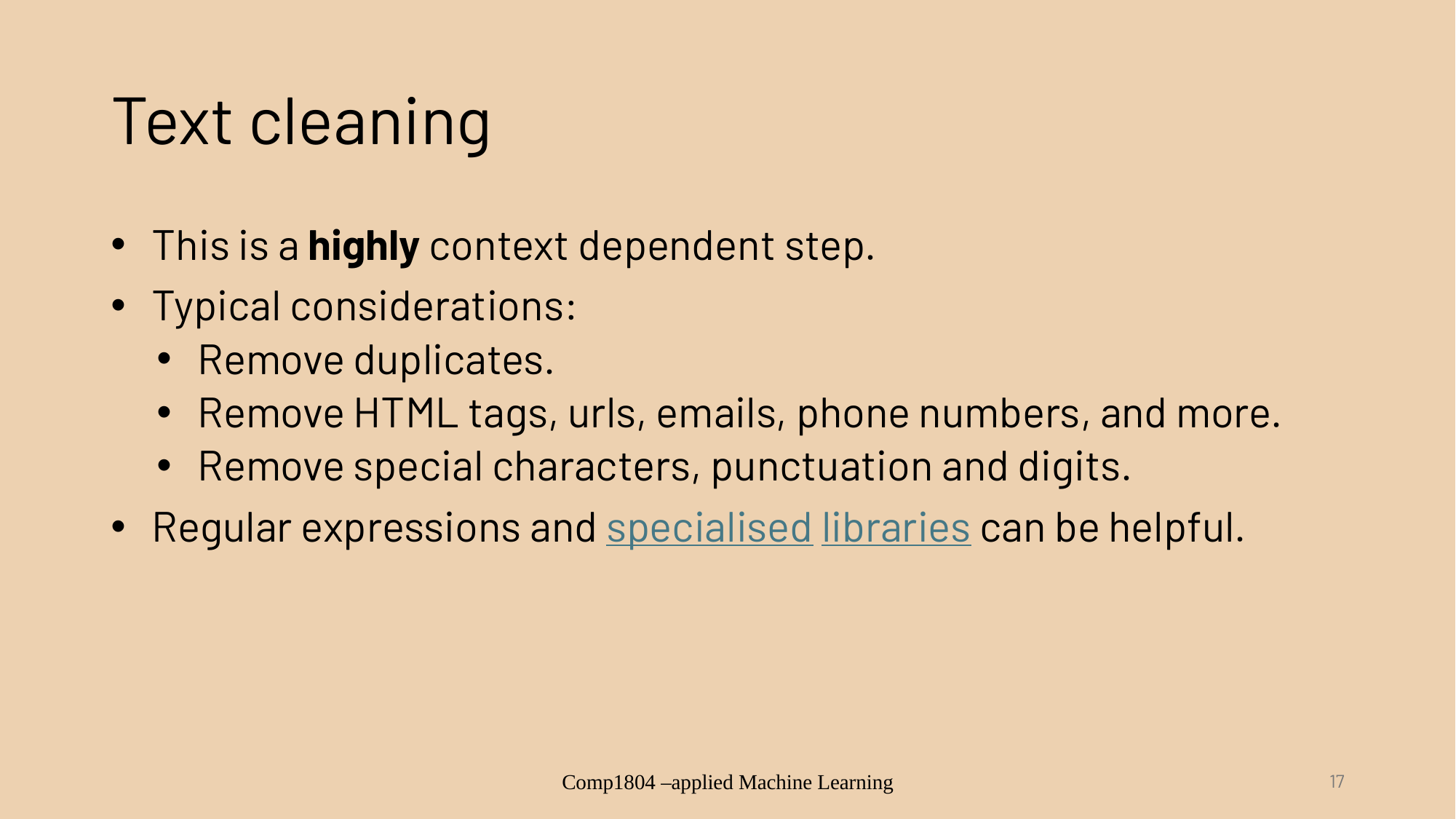

# Text cleaning
This is a highly context dependent step.
Typical considerations:
Remove duplicates.
Remove HTML tags, urls, emails, phone numbers, and more.
Remove special characters, punctuation and digits.
Regular expressions and specialised libraries can be helpful.
Comp1804 –applied Machine Learning
17